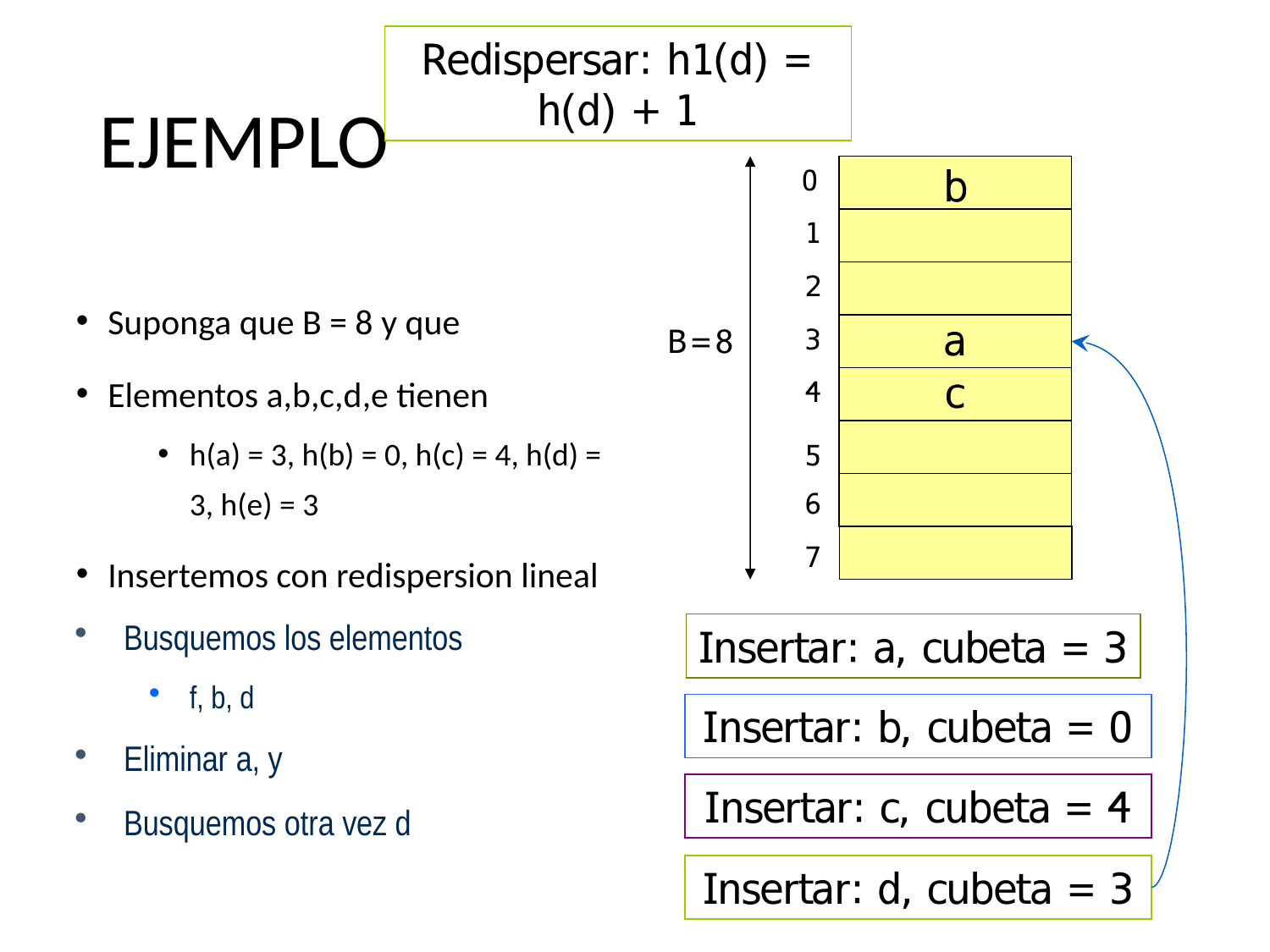

Redispersar: h1(d) = h(d) + 1
# EJEMPLO
b

0

1

2

B=8
3

4

5

6

7
Suponga que B = 8 y que
Elementos a,b,c,d,e tienen
h(a) = 3, h(b) = 0, h(c) = 4, h(d) = 3, h(e) = 3
Insertemos con redispersion lineal
a
c
Busquemos los elementos
f, b, d
Eliminar a, y
Busquemos otra vez d

Insertar: a, cubeta = 3
Insertar: b, cubeta = 0
Insertar: c, cubeta = 4
Insertar: d, cubeta = 3